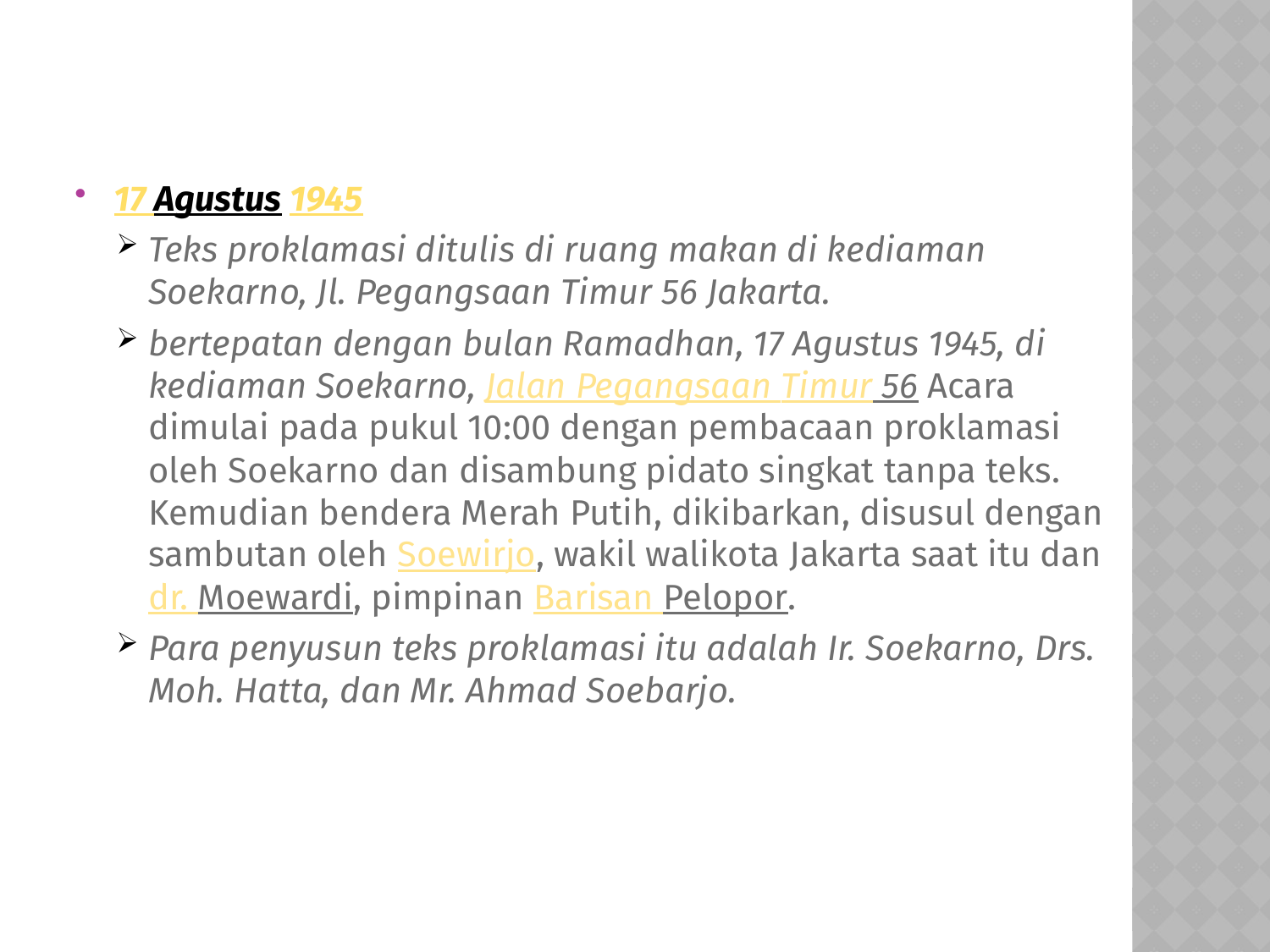

17 Agustus 1945
Teks proklamasi ditulis di ruang makan di kediaman Soekarno, Jl. Pegangsaan Timur 56 Jakarta.
bertepatan dengan bulan Ramadhan, 17 Agustus 1945, di kediaman Soekarno, Jalan Pegangsaan Timur 56 Acara dimulai pada pukul 10:00 dengan pembacaan proklamasi oleh Soekarno dan disambung pidato singkat tanpa teks. Kemudian bendera Merah Putih, dikibarkan, disusul dengan sambutan oleh Soewirjo, wakil walikota Jakarta saat itu dan dr. Moewardi, pimpinan Barisan Pelopor.
Para penyusun teks proklamasi itu adalah Ir. Soekarno, Drs. Moh. Hatta, dan Mr. Ahmad Soebarjo.